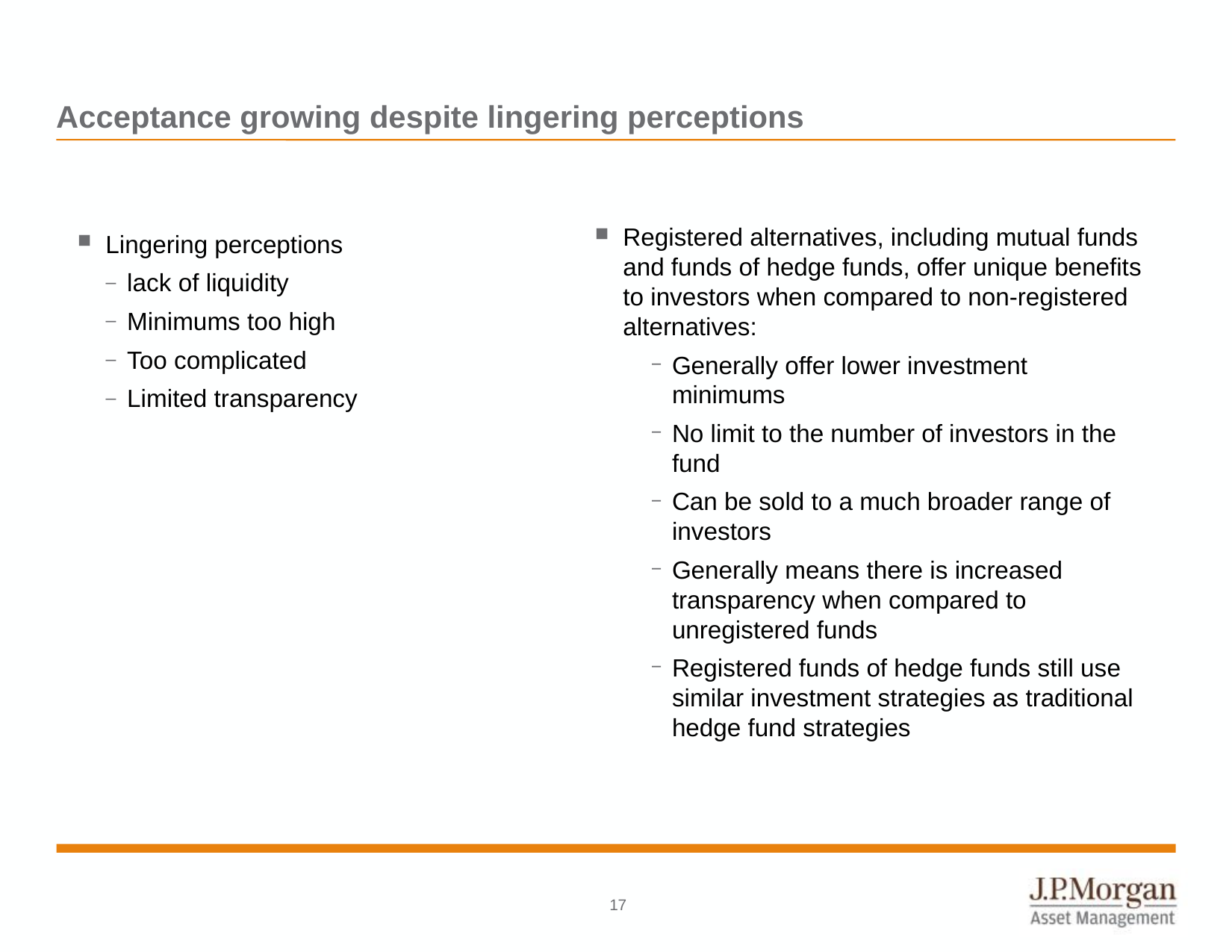

# Acceptance growing despite lingering perceptions
Registered alternatives, including mutual funds and funds of hedge funds, offer unique benefits to investors when compared to non-registered alternatives:
Generally offer lower investment minimums
No limit to the number of investors in the fund
Can be sold to a much broader range of investors
Generally means there is increased transparency when compared to unregistered funds
Registered funds of hedge funds still use similar investment strategies as traditional hedge fund strategies

Lingering perceptions
lack of liquidity
Minimums too high
Too complicated
Limited transparency

17